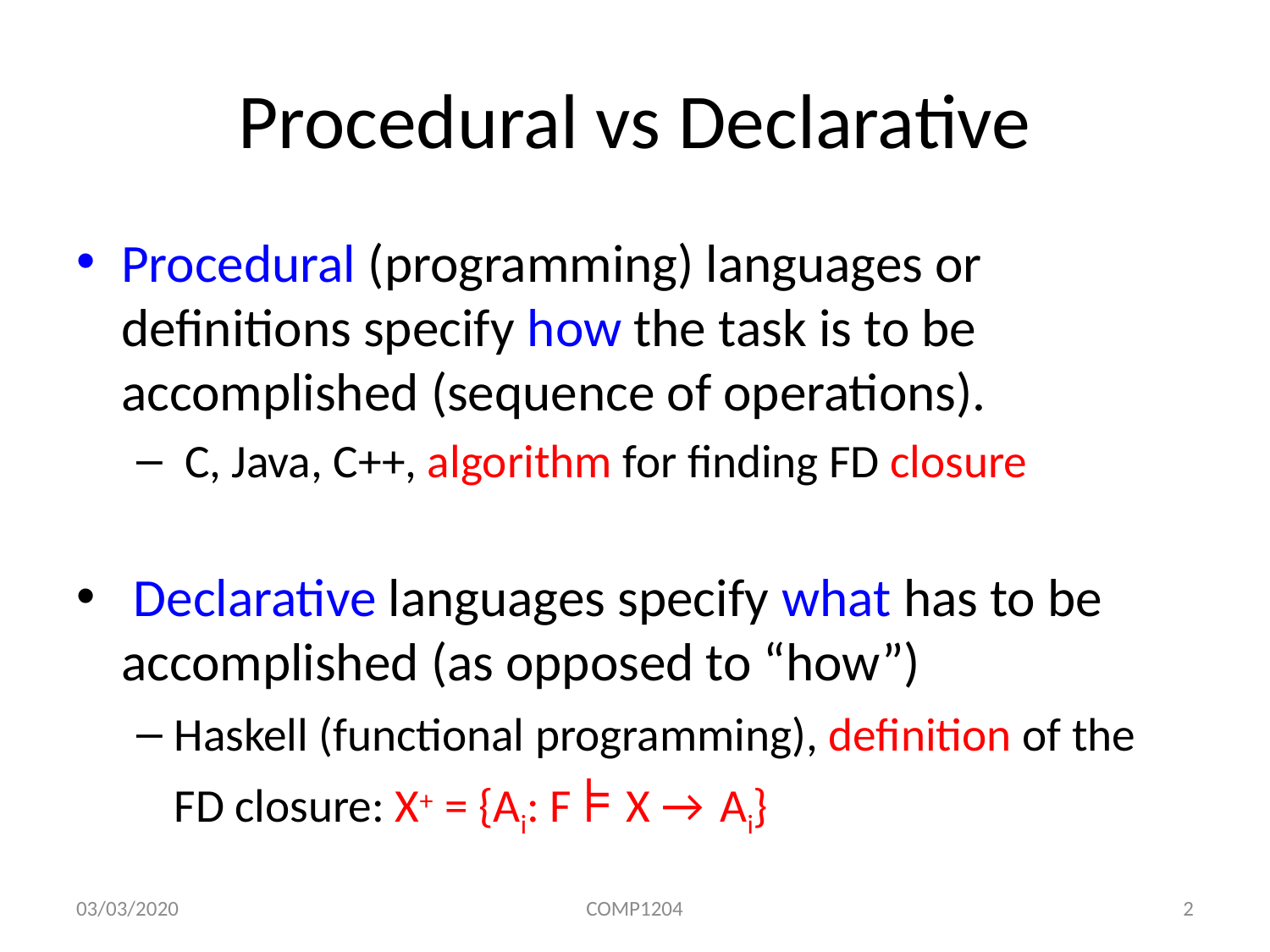

# Procedural vs Declarative
Procedural (programming) languages or definitions specify how the task is to be accomplished (sequence of operations).
 C, Java, C++, algorithm for finding FD closure

 Declarative languages specify what has to be accomplished (as opposed to “how”)
Haskell (functional programming), definition of the FD closure: X+ = {Ai: F ⊧ X → Ai}
03/03/2020
COMP1204
2